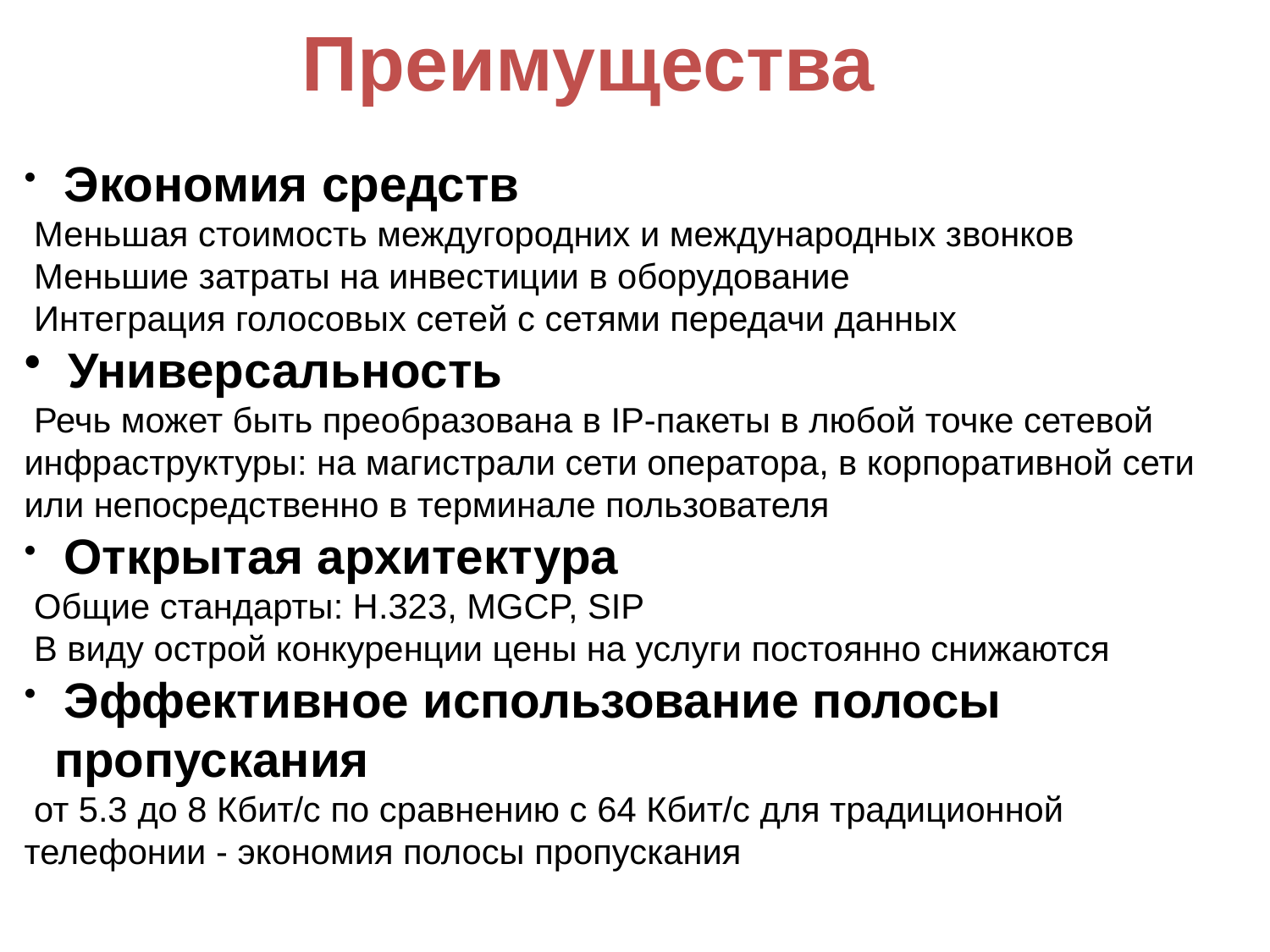

Преимущества
 Экономия средств
 Меньшая стоимость междугородних и международных звонков
 Меньшие затраты на инвестиции в оборудование
 Интеграция голосовых сетей с сетями передачи данных
 Универсальность
 Речь может быть преобразована в IP-пакеты в любой точке сетевой инфраструктуры: на магистрали сети оператора, в корпоративной сети или непосредственно в терминале пользователя
 Открытая архитектура
 Общие стандарты: H.323, MGCP, SIP
 В виду острой конкуренции цены на услуги постоянно снижаются
 Эффективное использование полосы пропускания
 от 5.3 до 8 Кбит/с по сравнению с 64 Кбит/с для традиционной телефонии - экономия полосы пропускания